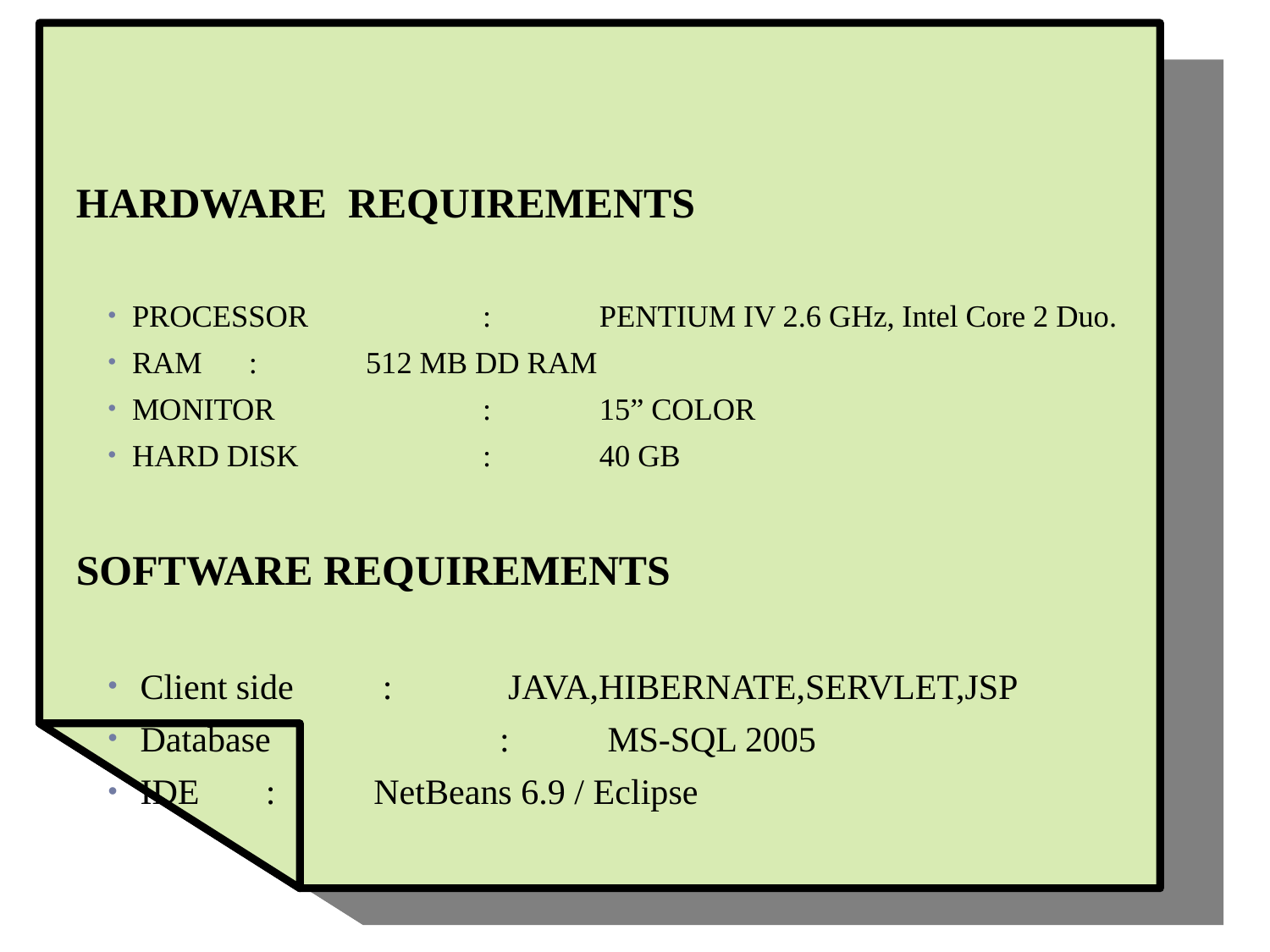

HARDWARE  REQUIREMENTS

PROCESSOR		:  	PENTIUM IV 2.6 GHz, Intel Core 2 Duo.
RAM		:	512 MB DD RAM
MONITOR		:	15” COLOR
HARD DISK 		:	40 GB

SOFTWARE REQUIREMENTS

Client side      	 :             JAVA,HIBERNATE,SERVLET,JSP
Database             	 :	MS-SQL 2005
IDE			 :	NetBeans 6.9 / Eclipse